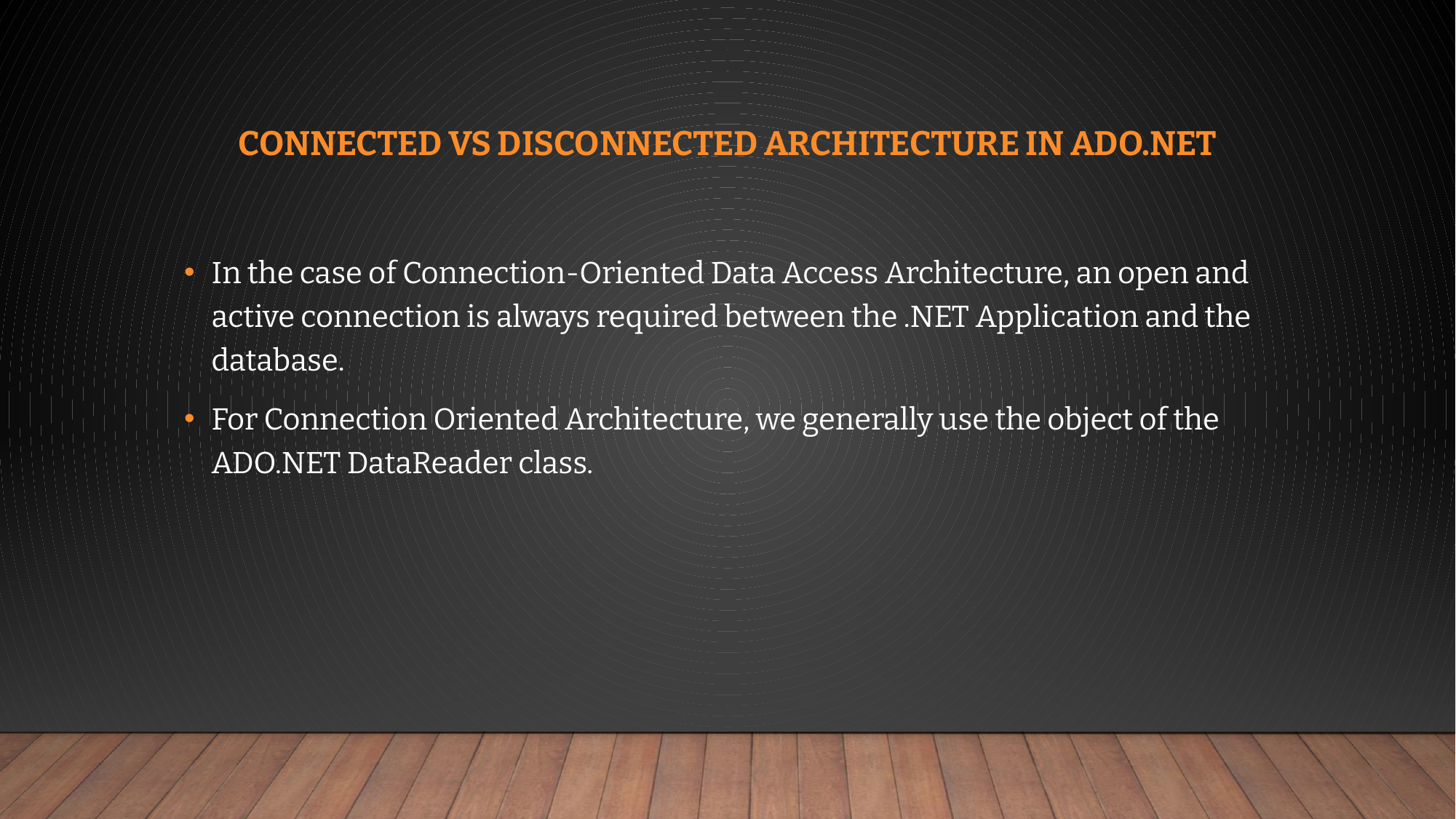

# Connected vs Disconnected Architecture in ADO.NET
In the case of Connection-Oriented Data Access Architecture, an open and active connection is always required between the .NET Application and the database.
For Connection Oriented Architecture, we generally use the object of the ADO.NET DataReader class.